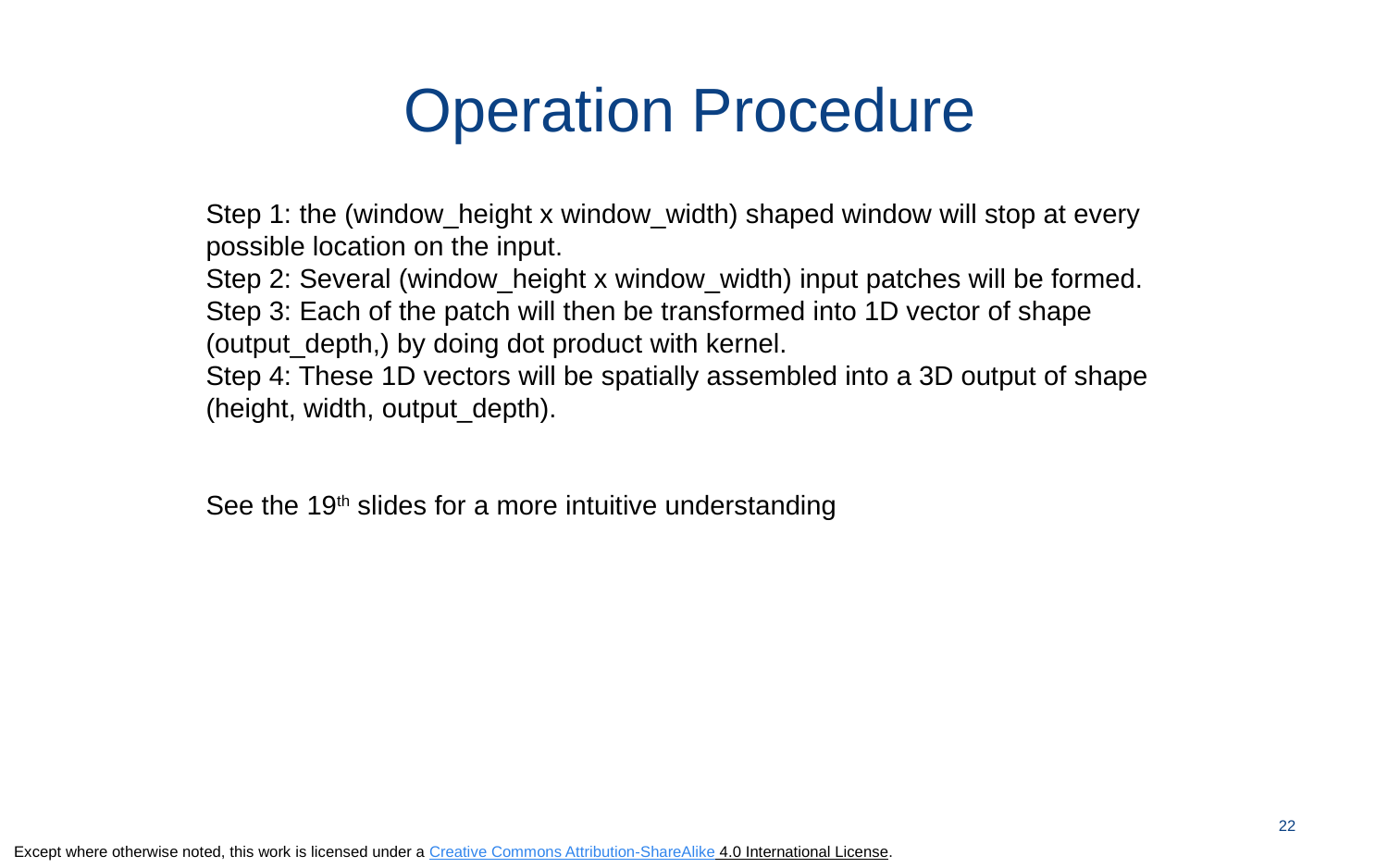

# Operation Procedure
Step 1: the (window_height x window_width) shaped window will stop at every possible location on the input.
Step 2: Several (window_height x window_width) input patches will be formed.
Step 3: Each of the patch will then be transformed into 1D vector of shape (output_depth,) by doing dot product with kernel.
Step 4: These 1D vectors will be spatially assembled into a 3D output of shape (height, width, output_depth).

See the 19th slides for a more intuitive understanding
22